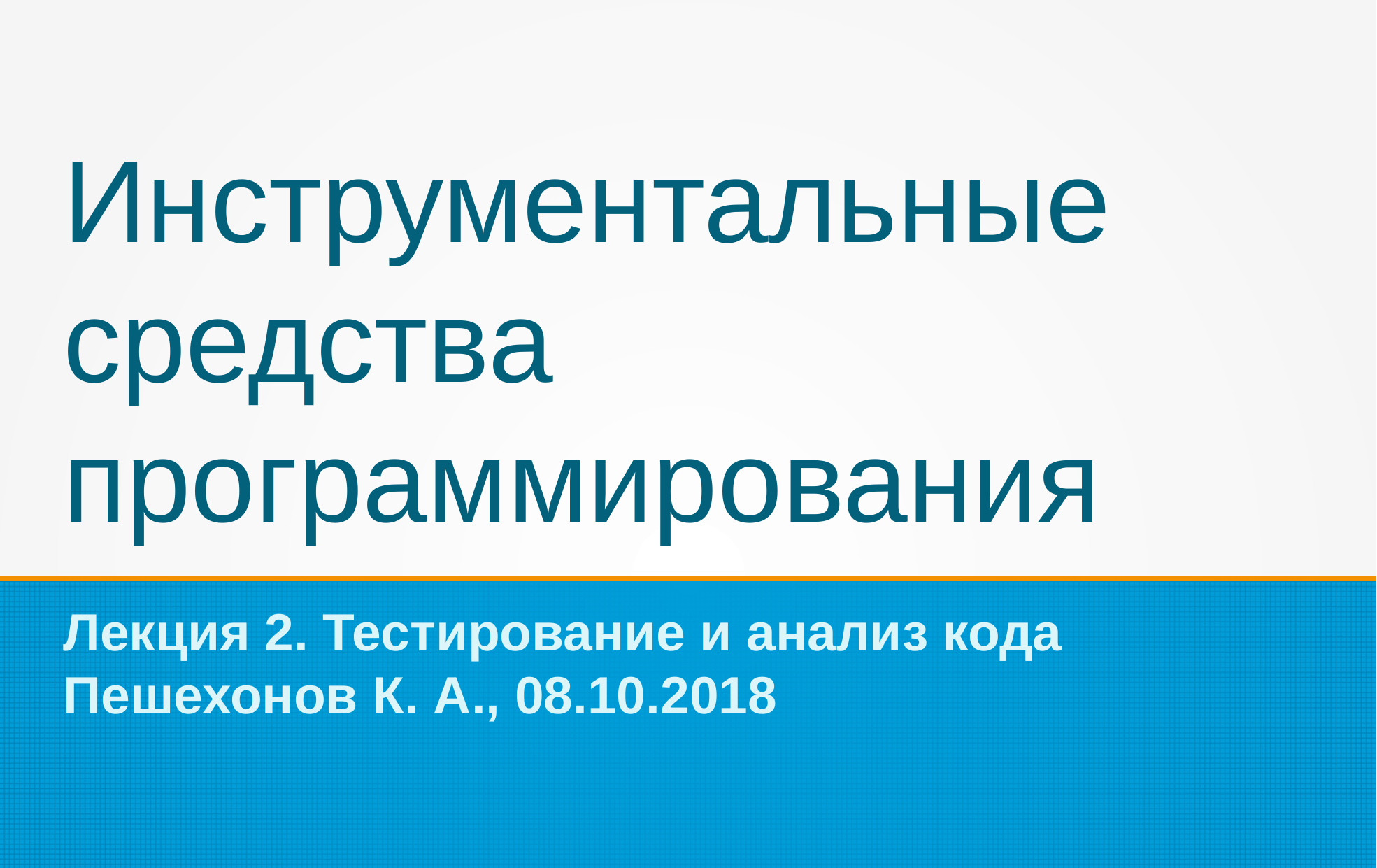

Инструментальные средства программирования
Лекция 2. Тестирование и анализ кода
Пешехонов К. А., 08.10.2018